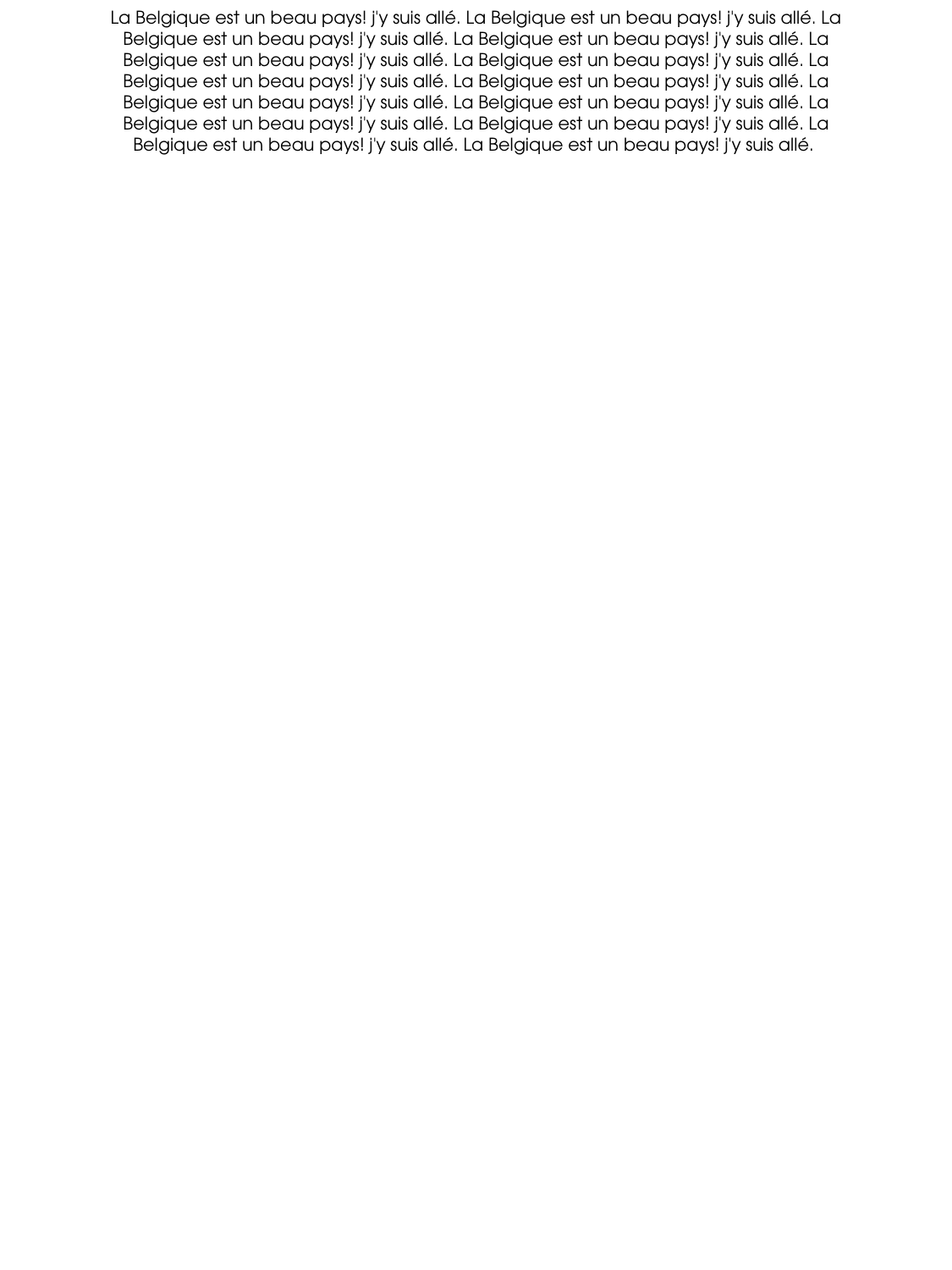

La Belgique est un beau pays! j'y suis allé. La Belgique est un beau pays! j'y suis allé. La
Belgique est un beau pays! j'y suis allé. La Belgique est un beau pays! j'y suis allé. La
Belgique est un beau pays! j'y suis allé. La Belgique est un beau pays! j'y suis allé. La
Belgique est un beau pays! j'y suis allé. La Belgique est un beau pays! j'y suis allé. La
Belgique est un beau pays! j'y suis allé. La Belgique est un beau pays! j'y suis allé. La
Belgique est un beau pays! j'y suis allé. La Belgique est un beau pays! j'y suis allé. La
Belgique est un beau pays! j'y suis allé. La Belgique est un beau pays! j'y suis allé.